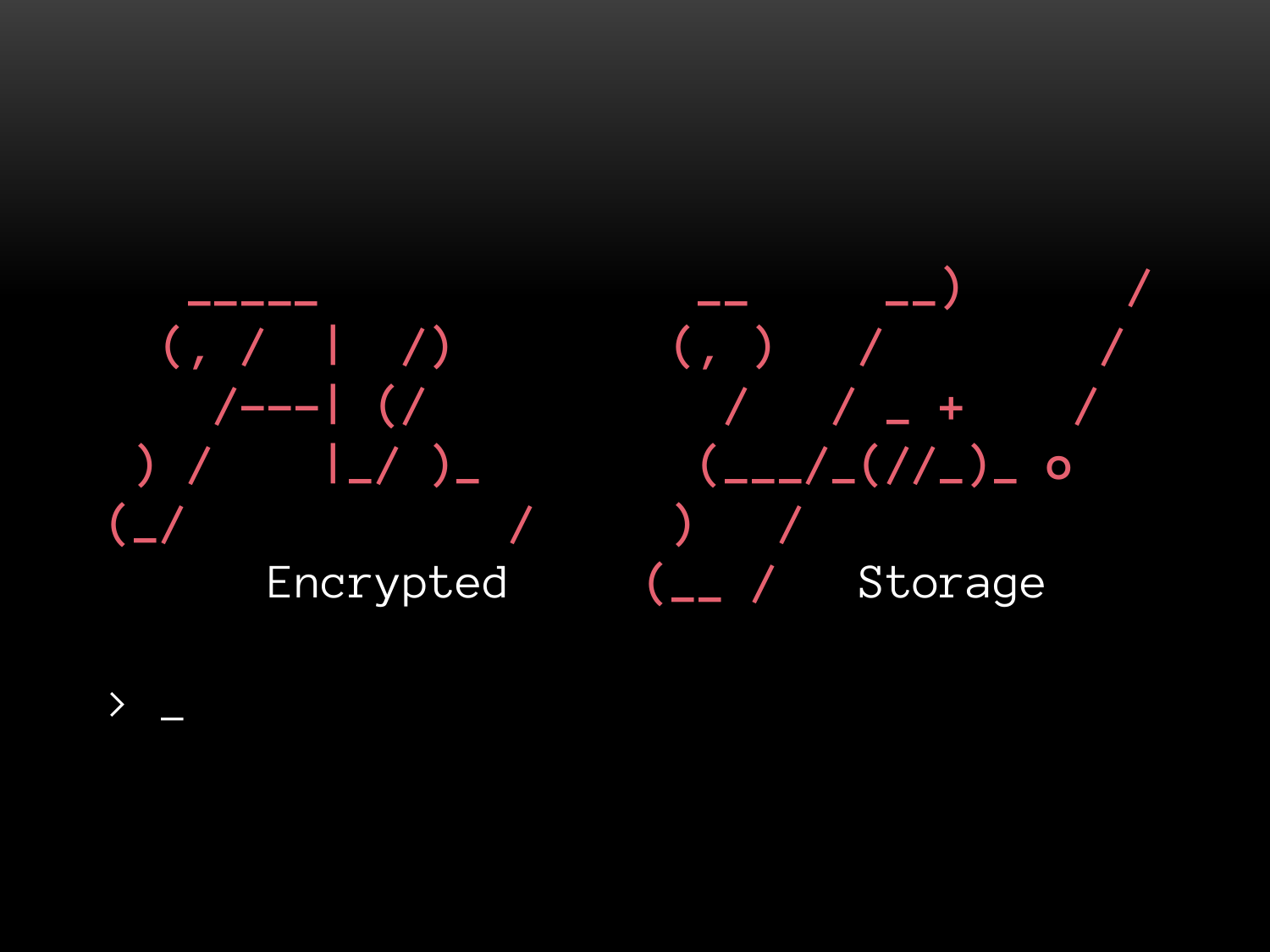

_____              __     __)      /
  (, /  |  /)        (, )   /        /
    /---| (/           /   / _ +    /
 ) /    |_/ )_        (___/_(//_)_ o
(_/            /     )   /
      Encrypted     (__ /   Storage

> _